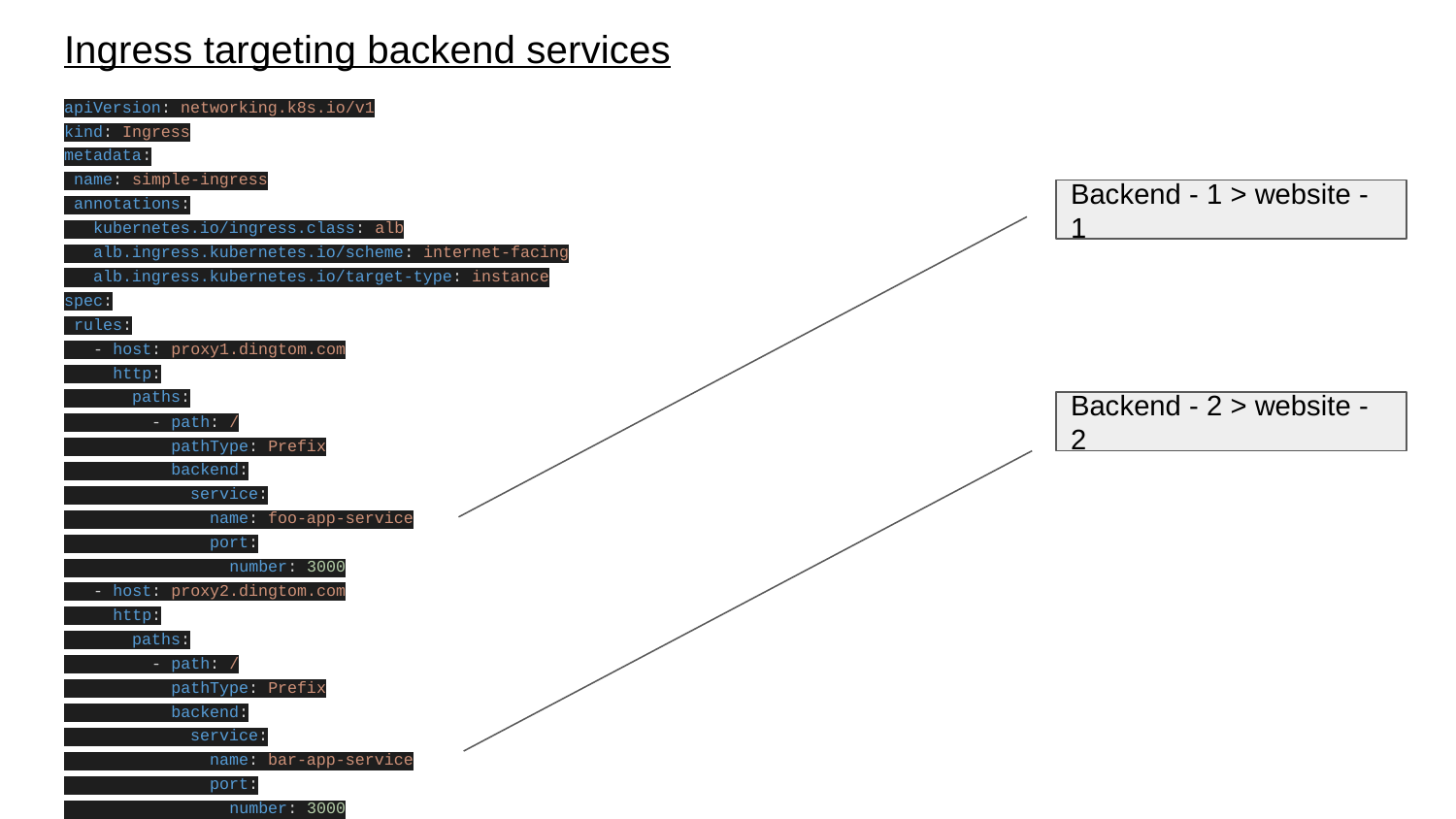

# Ingress targeting backend services
apiVersion: networking.k8s.io/v1
kind: Ingress
metadata:
 name: simple-ingress
 annotations:
   kubernetes.io/ingress.class: alb
   alb.ingress.kubernetes.io/scheme: internet-facing
   alb.ingress.kubernetes.io/target-type: instance
spec:
 rules:
   - host: proxy1.dingtom.com
     http:
       paths:
         - path: /
           pathType: Prefix
           backend:
             service:
               name: foo-app-service
               port:
                 number: 3000
   - host: proxy2.dingtom.com
     http:
       paths:
         - path: /
           pathType: Prefix
           backend:
             service:
               name: bar-app-service
               port:
                 number: 3000
Backend - 1 > website - 1
Backend - 2 > website - 2